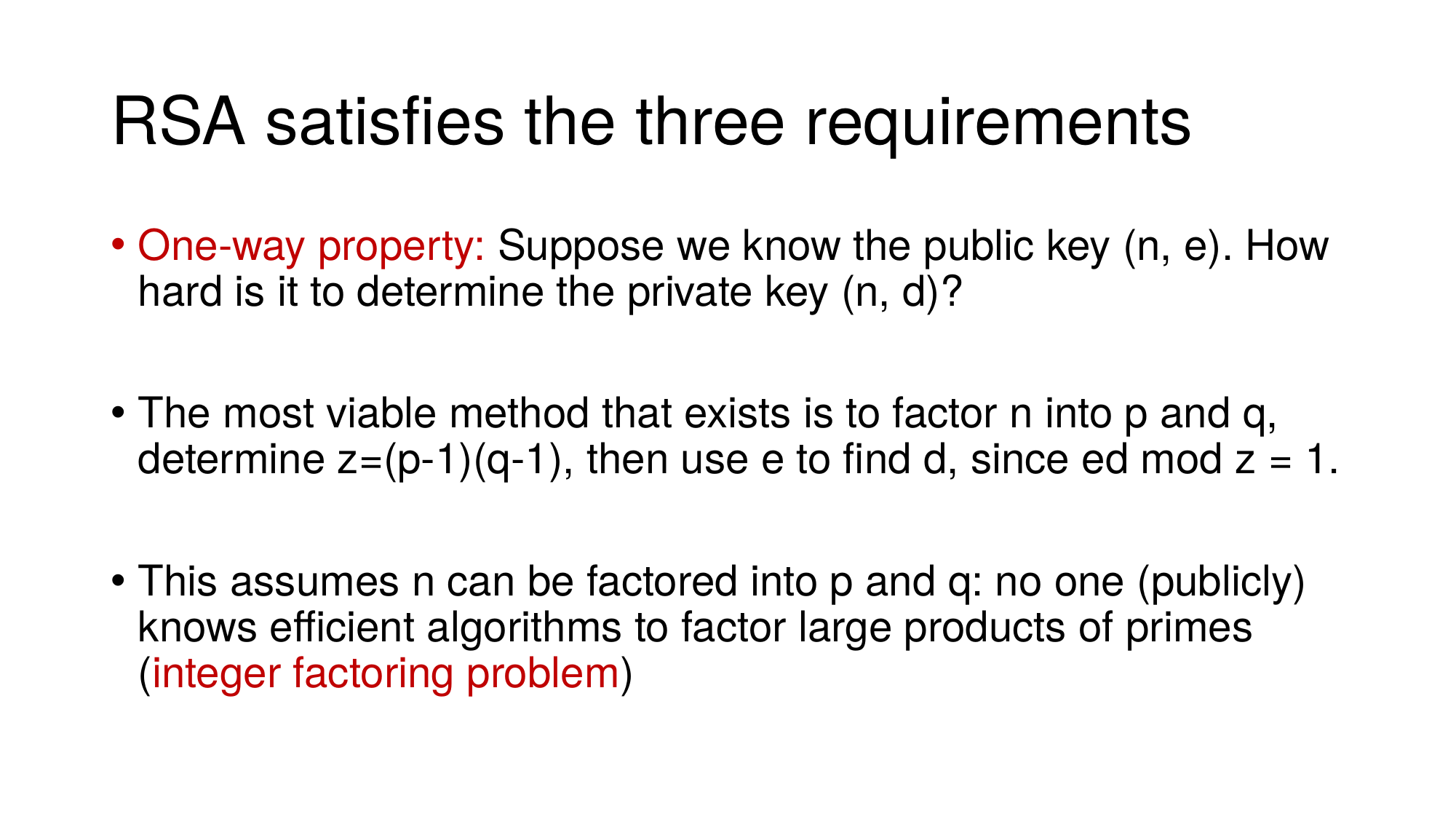

# RSA satisfies the three requirements
One-way property: Suppose we know the public key (n, e). How hard is it to determine the private key (n, d)?

The most viable method that exists is to factor n into p and q, determine z=(p-1)(q-1), then use e to find d, since ed mod z = 1.

This assumes n can be factored into p and q: no one (publicly) knows efficient algorithms to factor large products of primes (integer factoring problem)